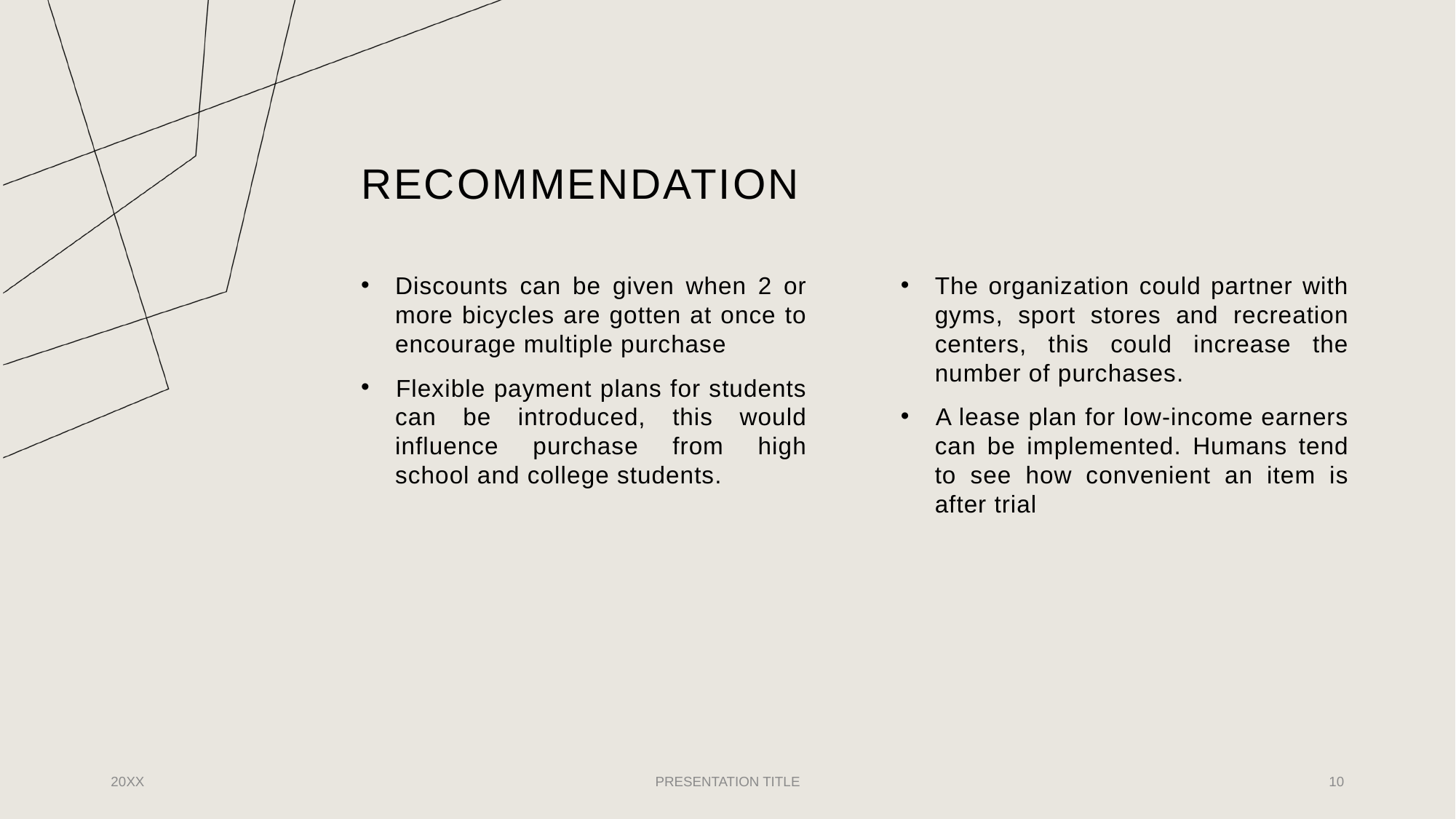

# RECOMMENDATION
Discounts can be given when 2 or more bicycles are gotten at once to encourage multiple purchase
​Flexible payment plans for students can be introduced, this would influence purchase from high school and college students.
​
The organization could partner with gyms, sport stores and recreation centers, this could increase the number of purchases.
​A lease plan for low-income earners can be implemented. Humans tend to see how convenient an item is after trial
20XX
PRESENTATION TITLE
10